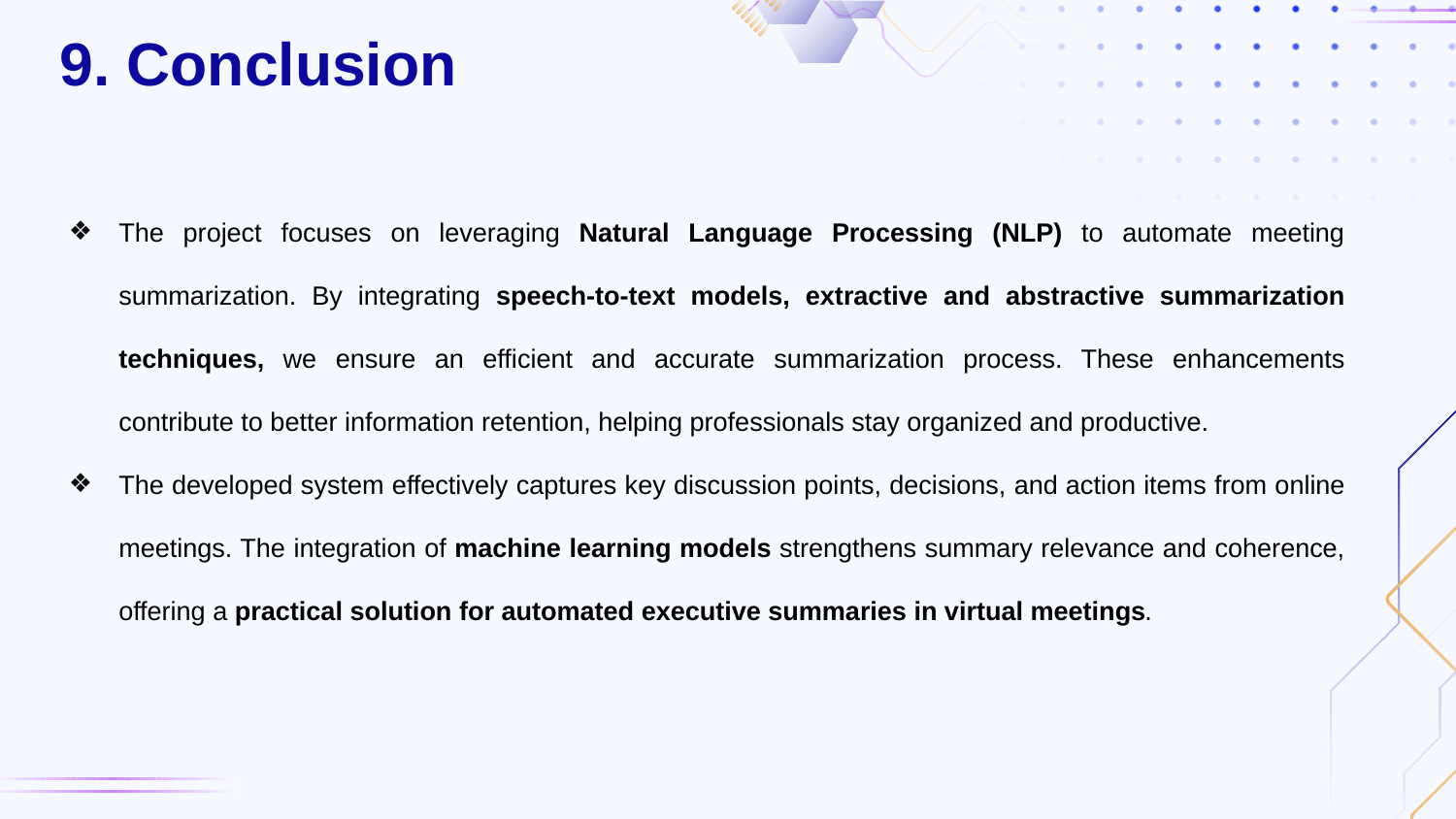

# 9. Conclusion
The project focuses on leveraging Natural Language Processing (NLP) to automate meeting summarization. By integrating speech-to-text models, extractive and abstractive summarization techniques, we ensure an efficient and accurate summarization process. These enhancements contribute to better information retention, helping professionals stay organized and productive.
The developed system effectively captures key discussion points, decisions, and action items from online meetings. The integration of machine learning models strengthens summary relevance and coherence, offering a practical solution for automated executive summaries in virtual meetings.